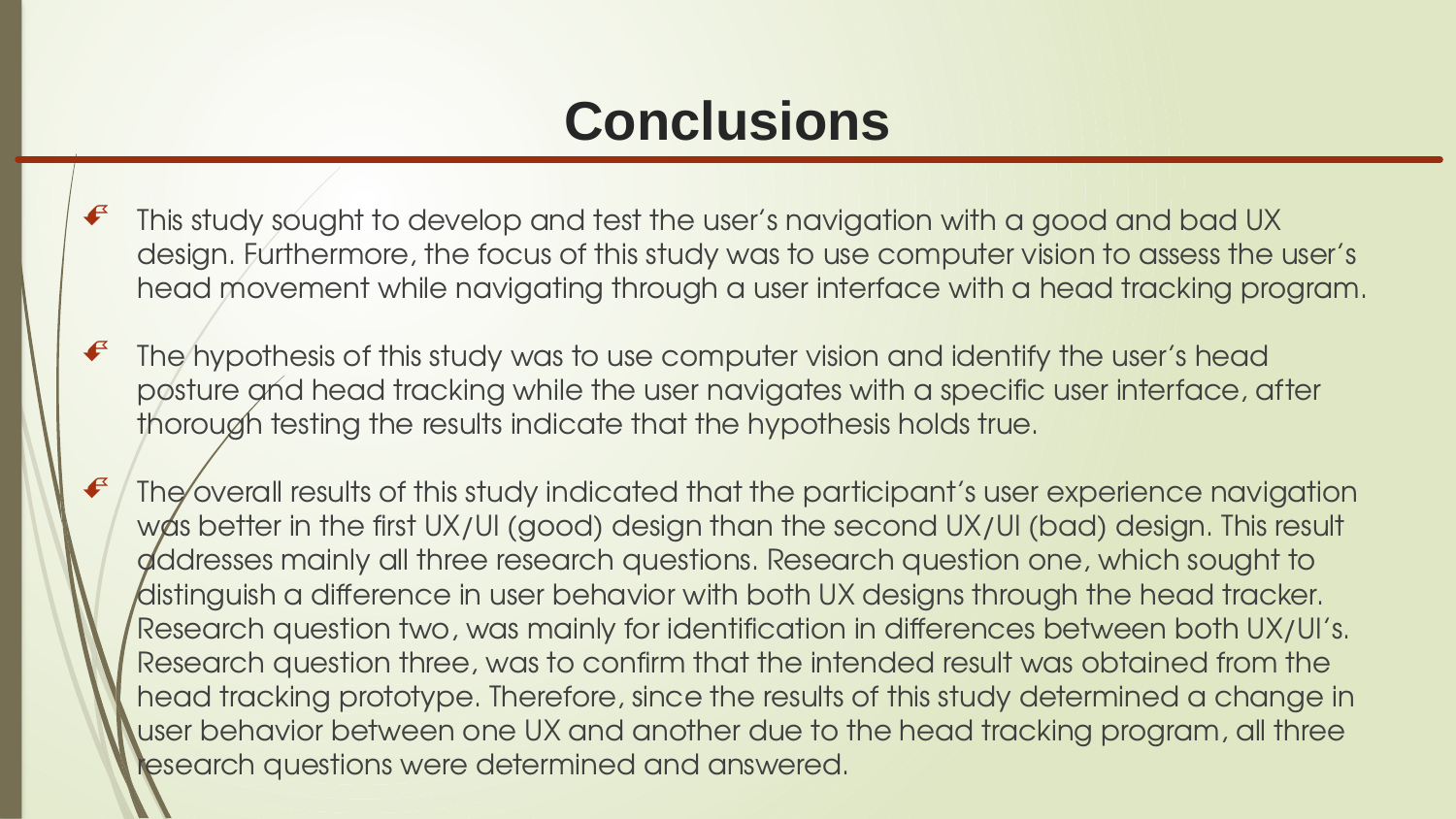

# Conclusions
This study sought to develop and test the user’s navigation with a good and bad UX design. Furthermore, the focus of this study was to use computer vision to assess the user’s head movement while navigating through a user interface with a head tracking program.

The hypothesis of this study was to use computer vision and identify the user’s head posture and head tracking while the user navigates with a specific user interface, after thorough testing the results indicate that the hypothesis holds true.

The overall results of this study indicated that the participant’s user experience navigation was better in the first UX/UI (good) design than the second UX/UI (bad) design. This result addresses mainly all three research questions. Research question one, which sought to distinguish a difference in user behavior with both UX designs through the head tracker. Research question two, was mainly for identification in differences between both UX/UI’s. Research question three, was to confirm that the intended result was obtained from the head tracking prototype. Therefore, since the results of this study determined a change in user behavior between one UX and another due to the head tracking program, all three research questions were determined and answered.